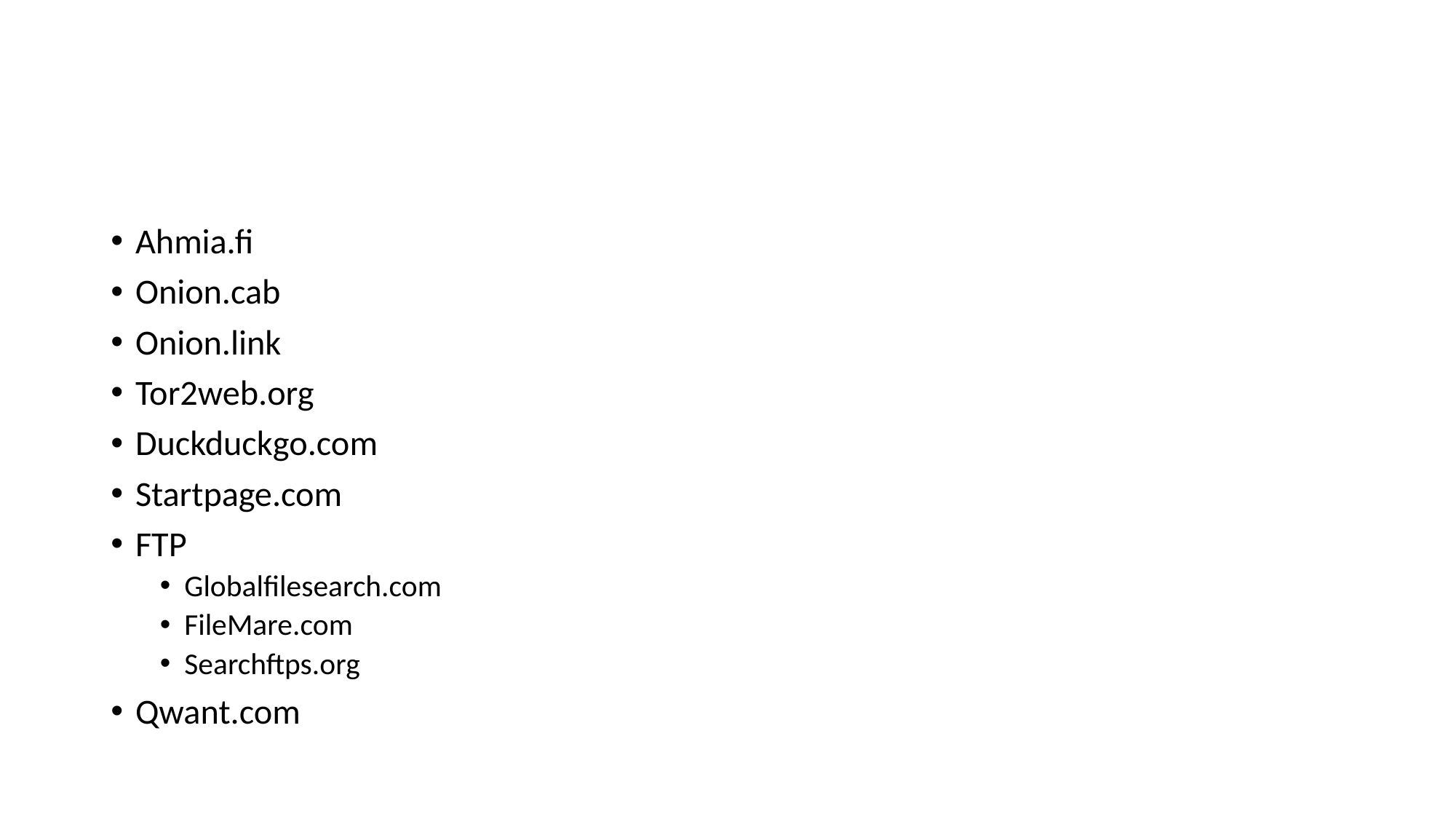

#
Ahmia.fi
Onion.cab
Onion.link
Tor2web.org
Duckduckgo.com
Startpage.com
FTP
Globalfilesearch.com
FileMare.com
Searchftps.org
Qwant.com